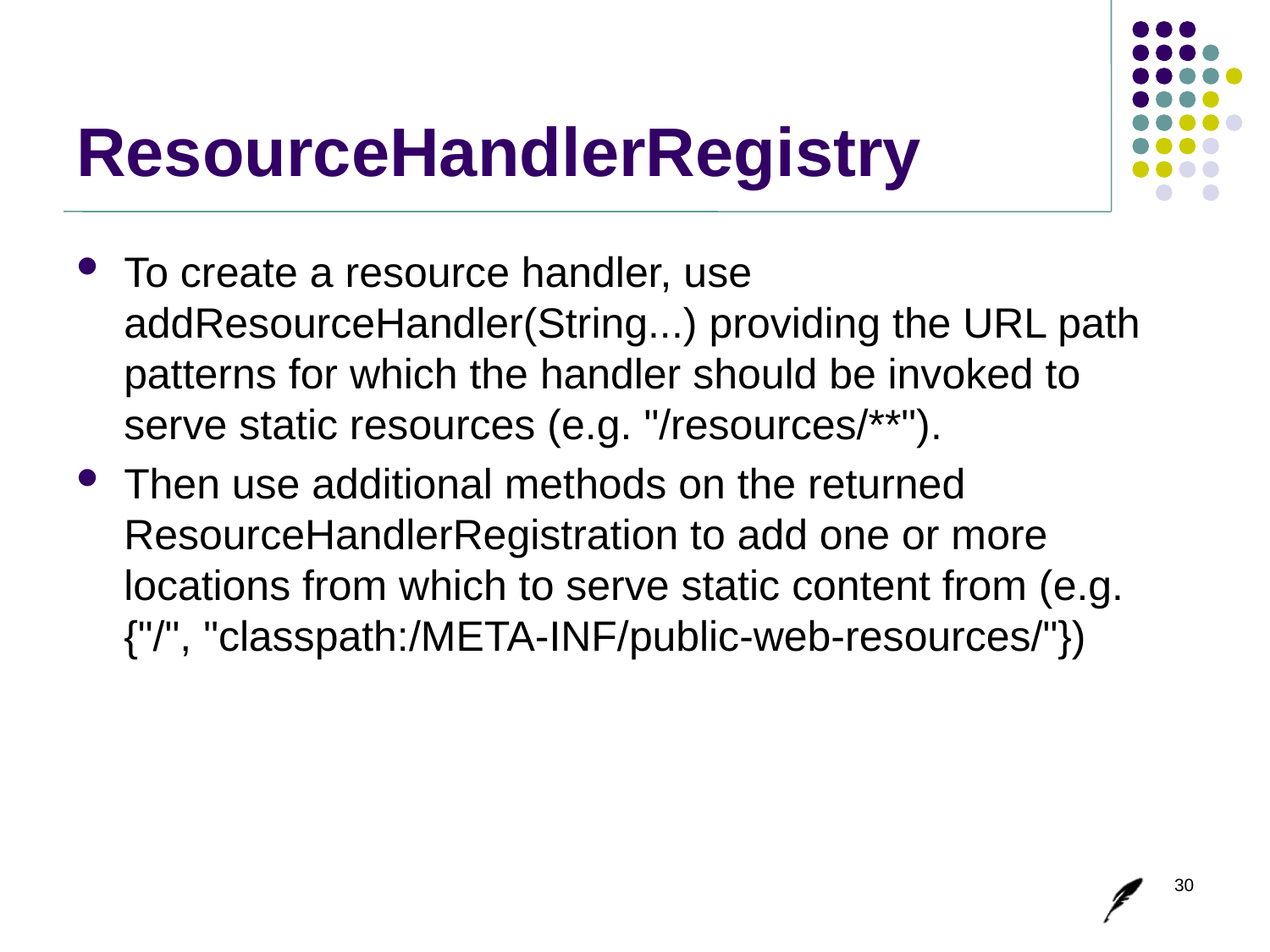

# ResourceHandlerRegistry
To create a resource handler, use addResourceHandler(String...) providing the URL path patterns for which the handler should be invoked to serve static resources (e.g. "/resources/**").
Then use additional methods on the returned ResourceHandlerRegistration to add one or more locations from which to serve static content from (e.g. {"/", "classpath:/META-INF/public-web-resources/"})

30